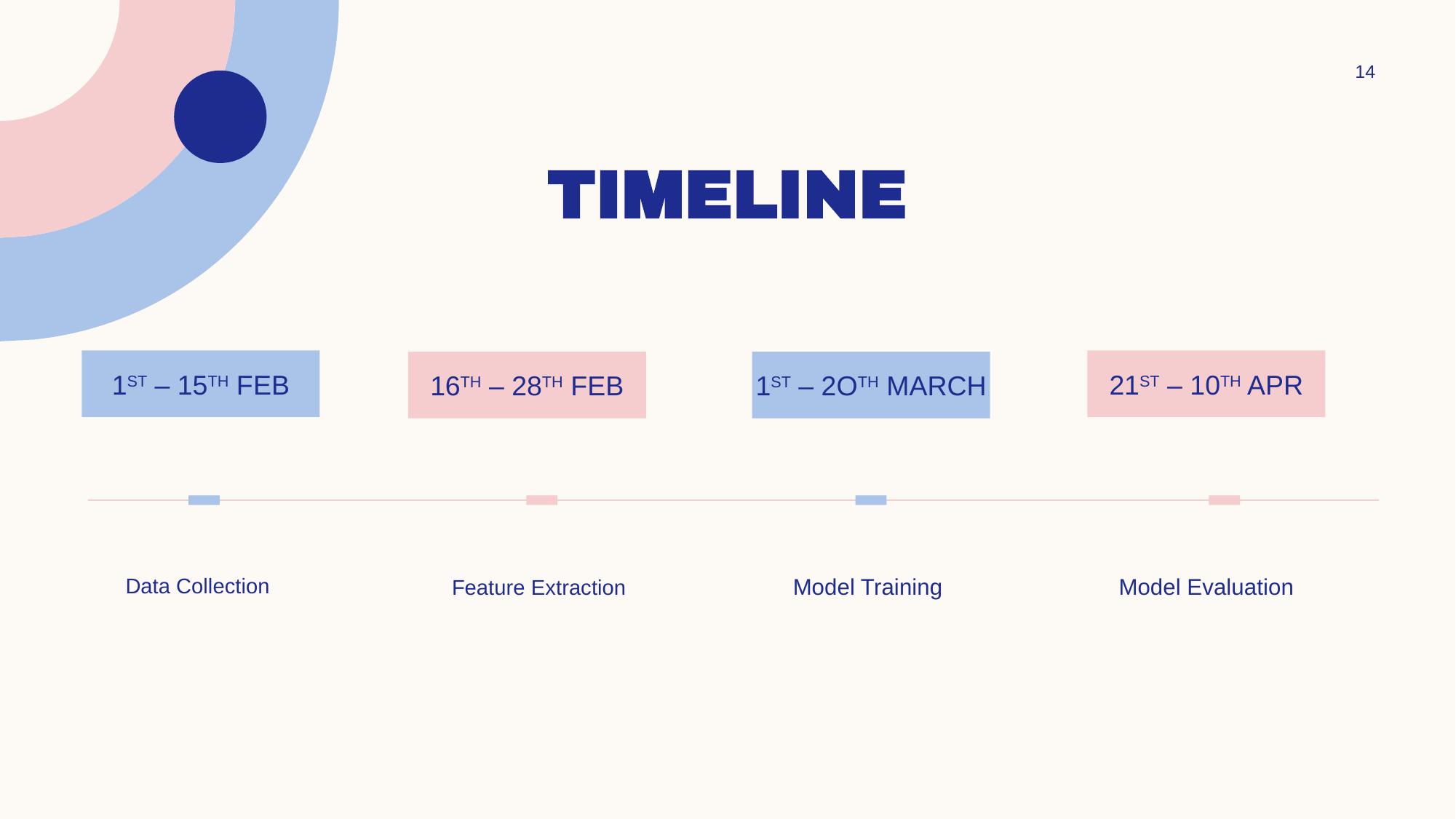

14
# TIMELINE
1st – 15th FEB

21ST – 10th APR

16th – 28th FEB

1ST – 2oth MARCH

Model Training
Model Evaluation
Data Collection
Feature Extraction